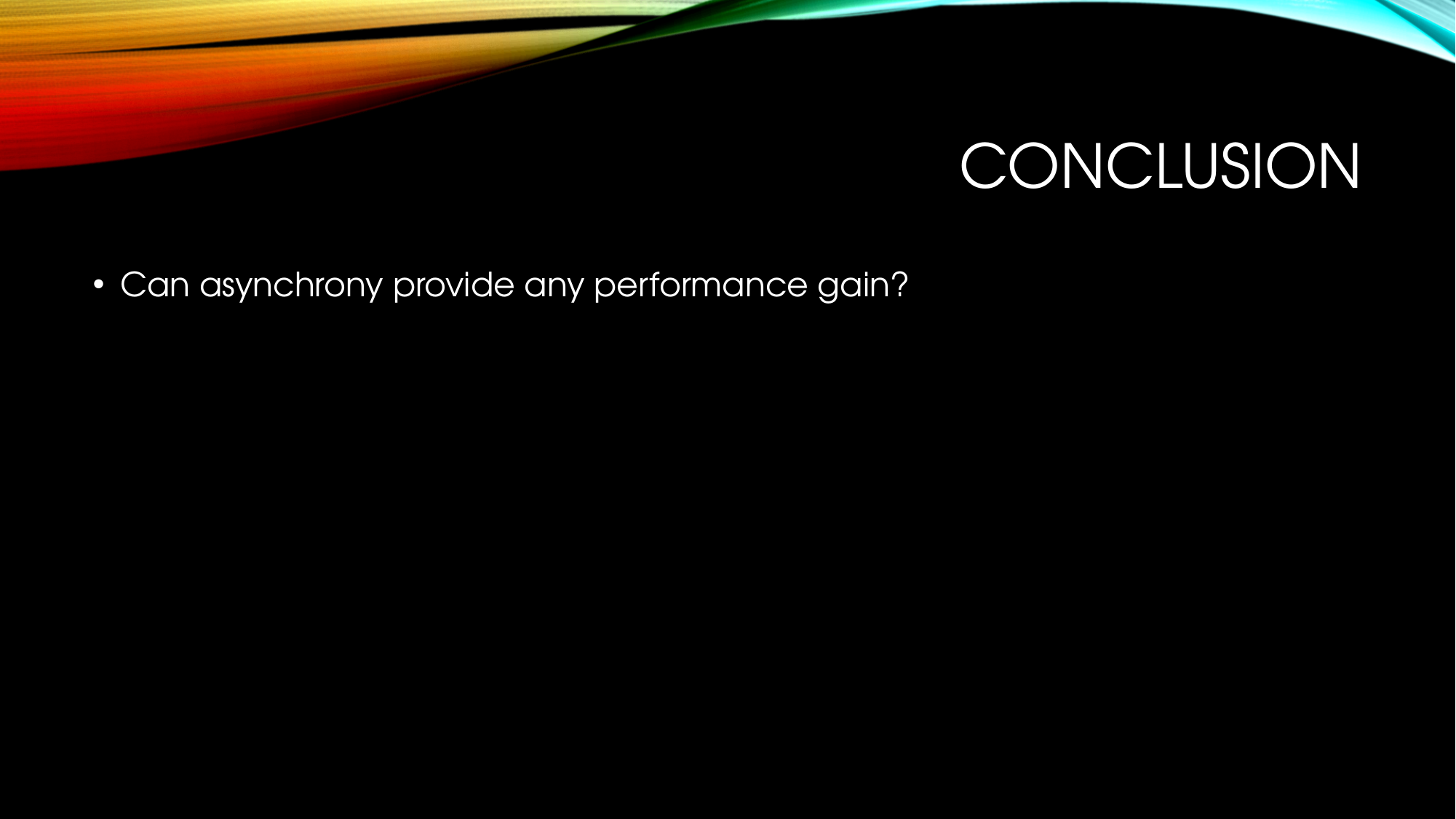

# Conclusion
Can asynchrony provide any performance gain?